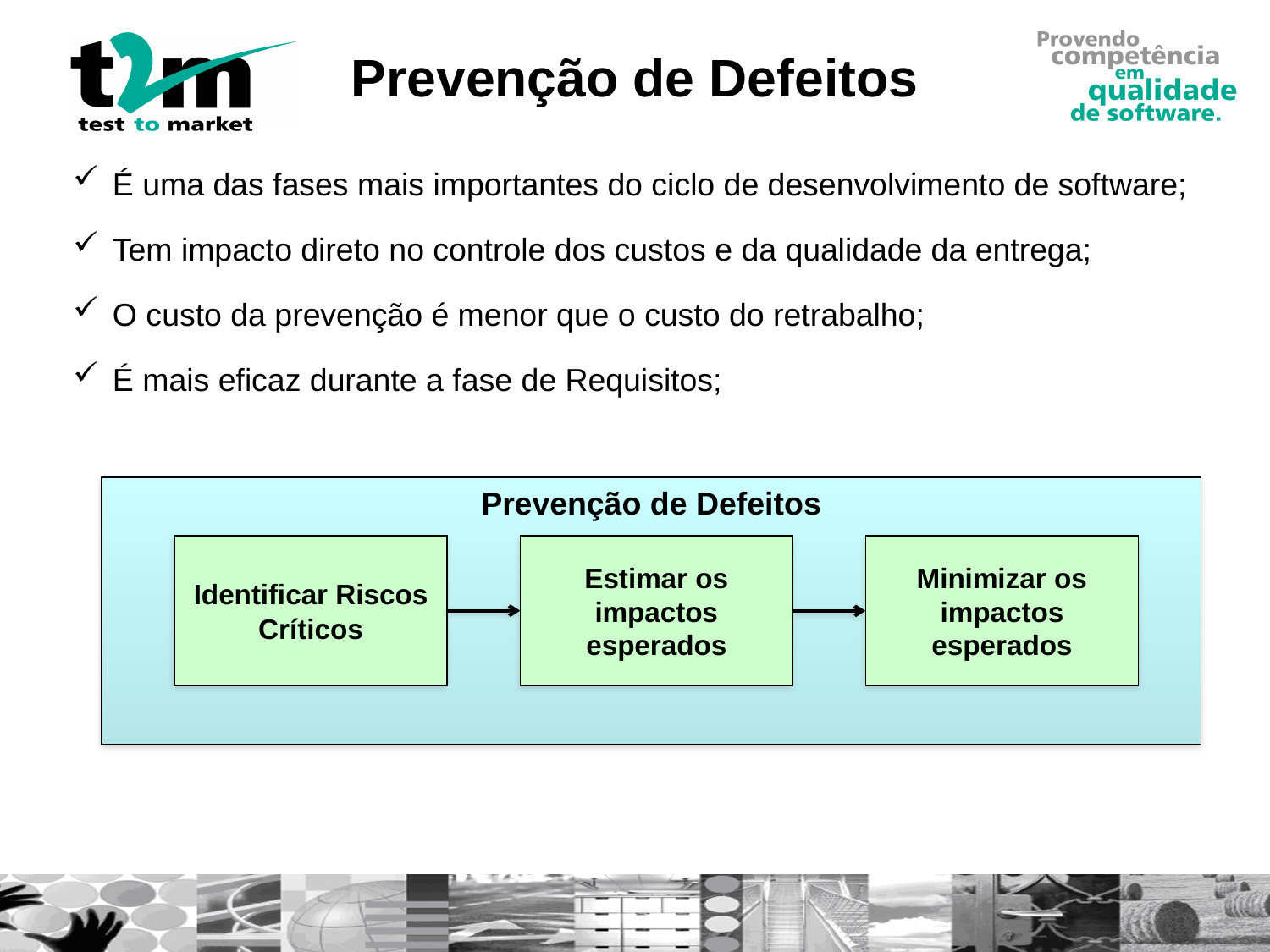

# Prevenção de Defeitos
É uma das fases mais importantes do ciclo de desenvolvimento de software;
Tem impacto direto no controle dos custos e da qualidade da entrega;
O custo da prevenção é menor que o custo do retrabalho;
É mais eficaz durante a fase de Requisitos;
Prevenção de Defeitos
Identificar Riscos Críticos
Estimar os impactos esperados
Minimizar os impactos esperados